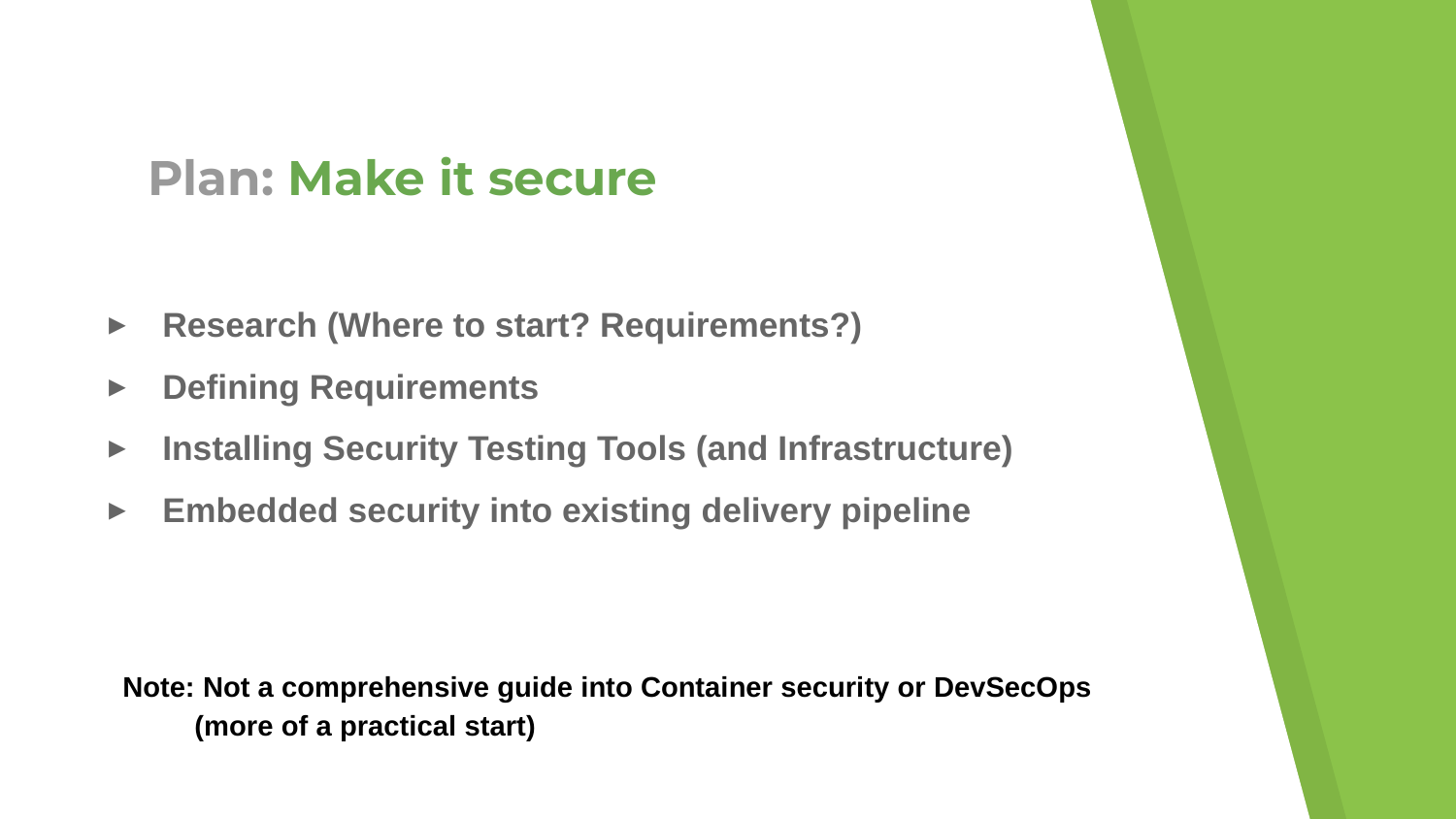

# Plan: Make it secure
Research (Where to start? Requirements?)
Defining Requirements
Installing Security Testing Tools (and Infrastructure)
Embedded security into existing delivery pipeline

Note: Not a comprehensive guide into Container security or DevSecOps
         (more of a practical start)